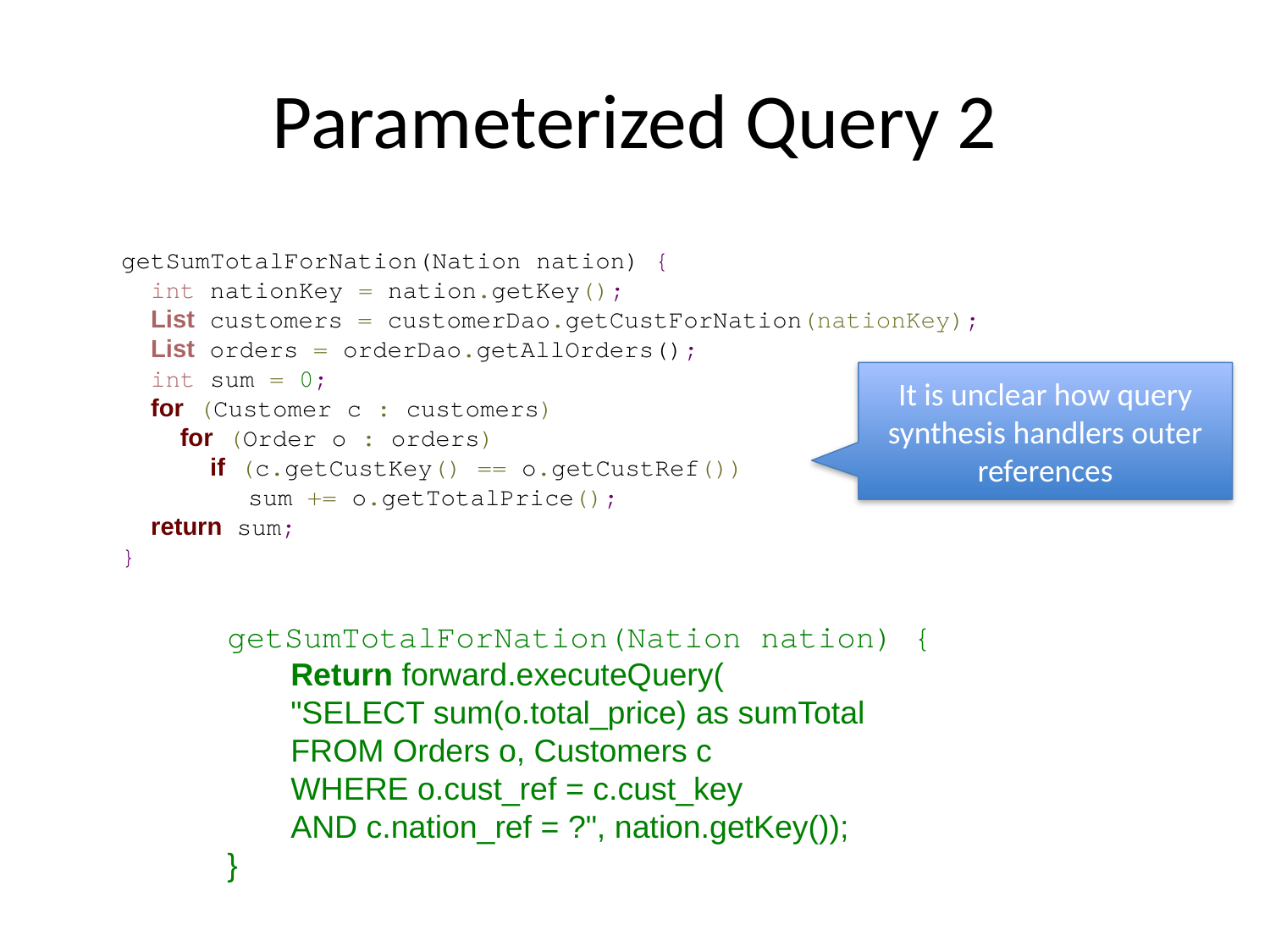

# Parameterized Query 2
getSumTotalForNation(Nation nation) {
  int nationKey = nation.getKey();
  List customers = customerDao.getCustForNation(nationKey);
  List orders = orderDao.getAllOrders();
  int sum = 0;
  for (Customer c : customers)
    for (Order o : orders)
      if (c.getCustKey() == o.getCustRef())
      	sum += o.getTotalPrice();
  return sum;
}

It is unclear how query synthesis handlers outer references
getSumTotalForNation(Nation nation) {
Return forward.executeQuery(
"SELECT sum(o.total_price) as sumTotal
FROM Orders o, Customers c
WHERE o.cust_ref = c.cust_key
AND c.nation_ref = ?", nation.getKey());
}